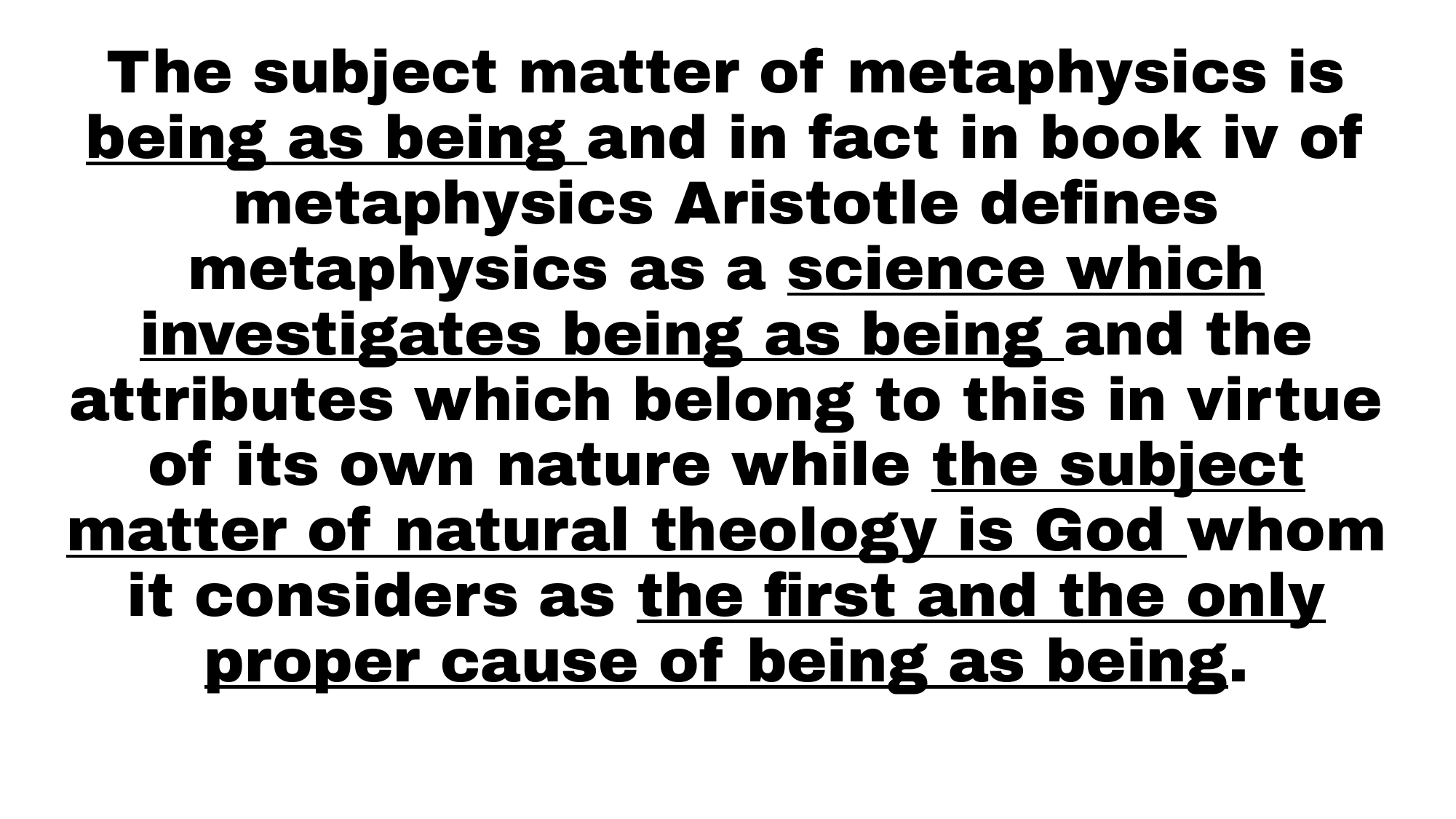

The subject matter of metaphysics is being as being and in fact in book iv of metaphysics Aristotle defines metaphysics as a science which investigates being as being and the attributes which belong to this in virtue of its own nature while the subject matter of natural theology is God whom it considers as the first and the only proper cause of being as being.